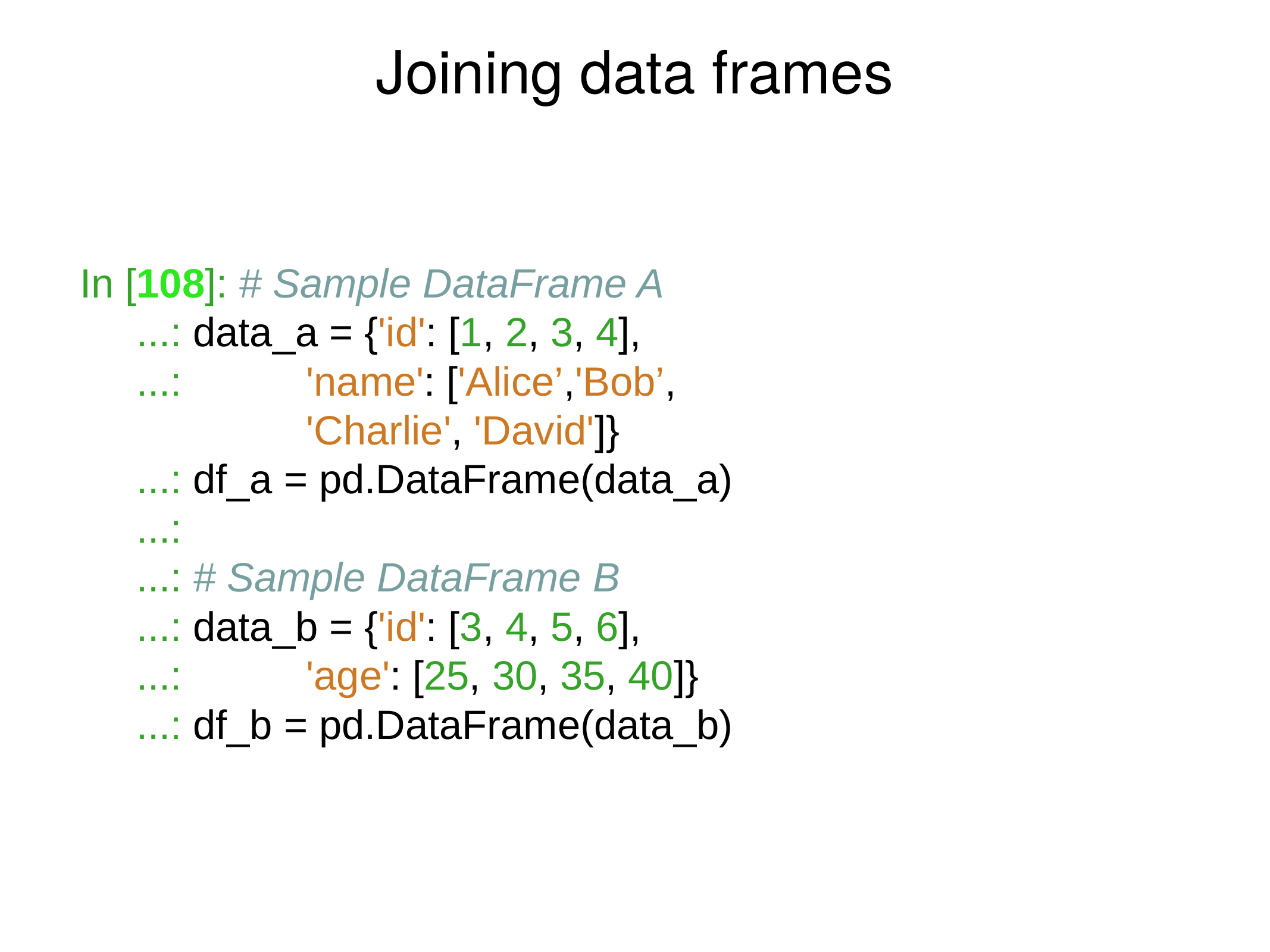

Joining data frames
In [108]: # Sample DataFrame A
     ...: data_a = {'id': [1, 2, 3, 4],
     ...:           'name': ['Alice’,'Bob’,
                    'Charlie', 'David']}
     ...: df_a = pd.DataFrame(data_a)
     ...:
     ...: # Sample DataFrame B
     ...: data_b = {'id': [3, 4, 5, 6],
     ...:           'age': [25, 30, 35, 40]}
     ...: df_b = pd.DataFrame(data_b)